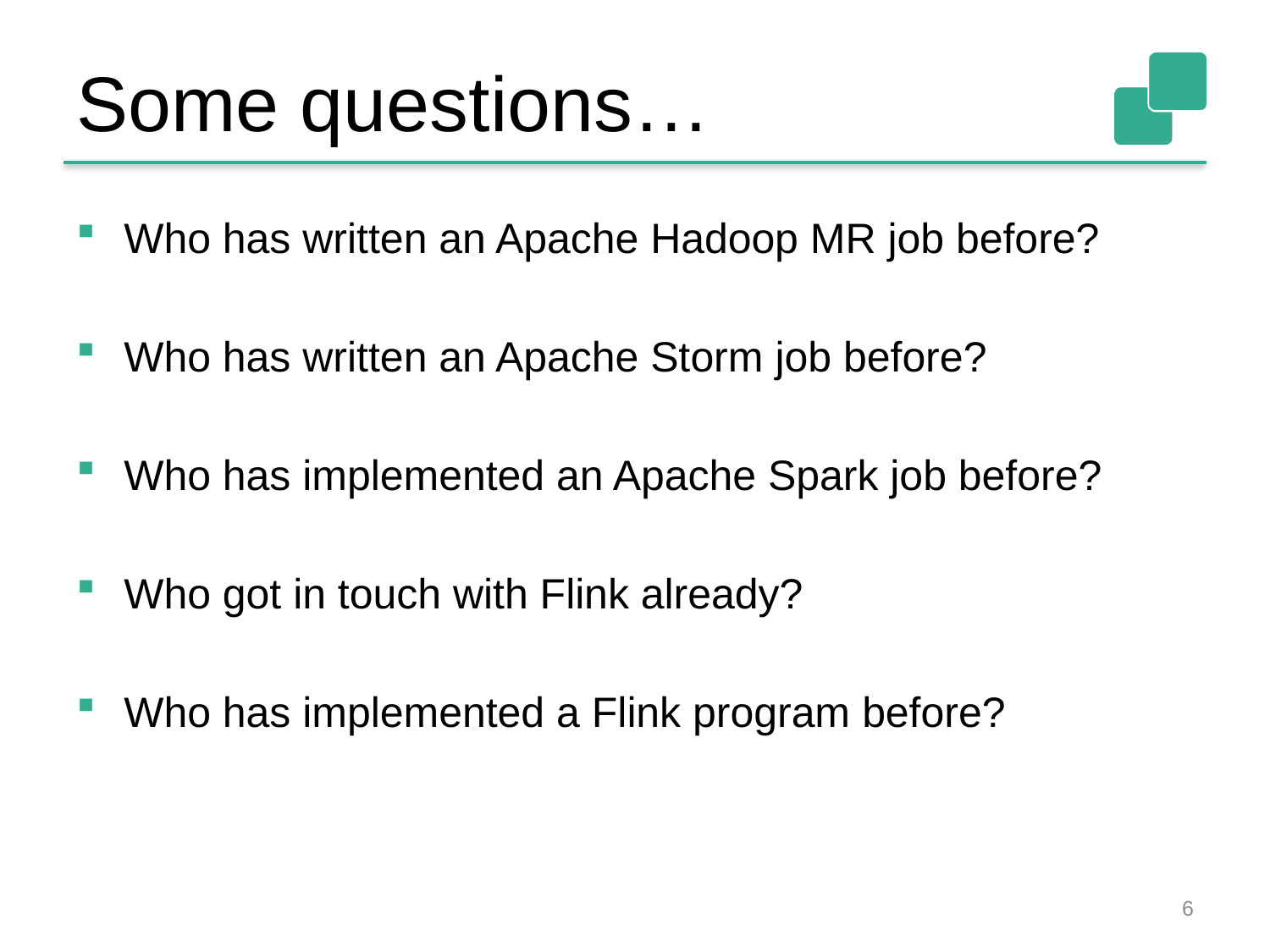

# Some questions…
Who has written an Apache Hadoop MR job before?

Who has written an Apache Storm job before?

Who has implemented an Apache Spark job before?

Who got in touch with Flink already?

Who has implemented a Flink program before?
6